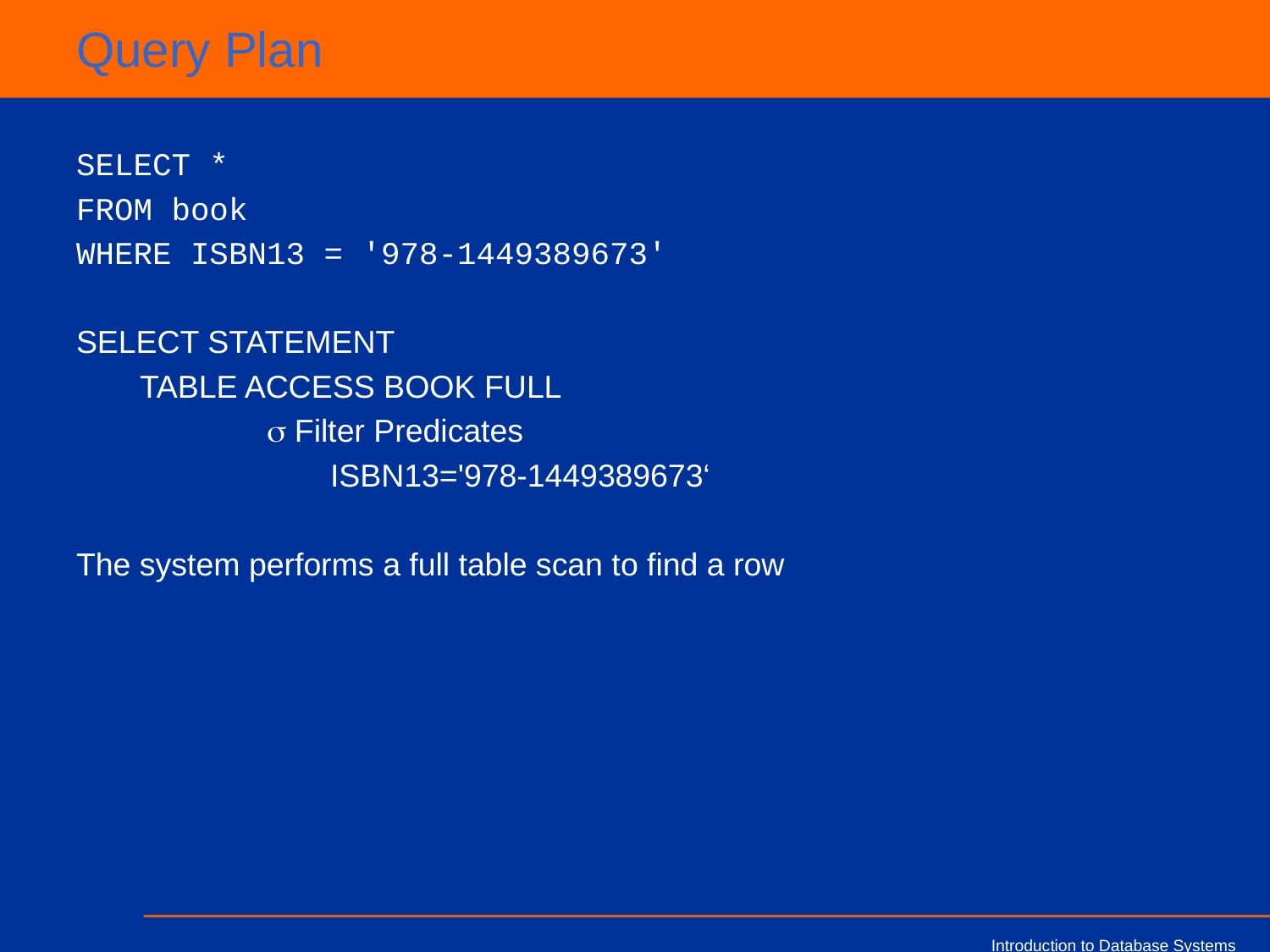

# Query Plan
SELECT *
FROM book
WHERE ISBN13 = '978-1449389673'

SELECT STATEMENT
TABLE ACCESS BOOK FULL
σ Filter Predicates
ISBN13='978-1449389673‘

The system performs a full table scan to find a row

Introduction to Database Systems